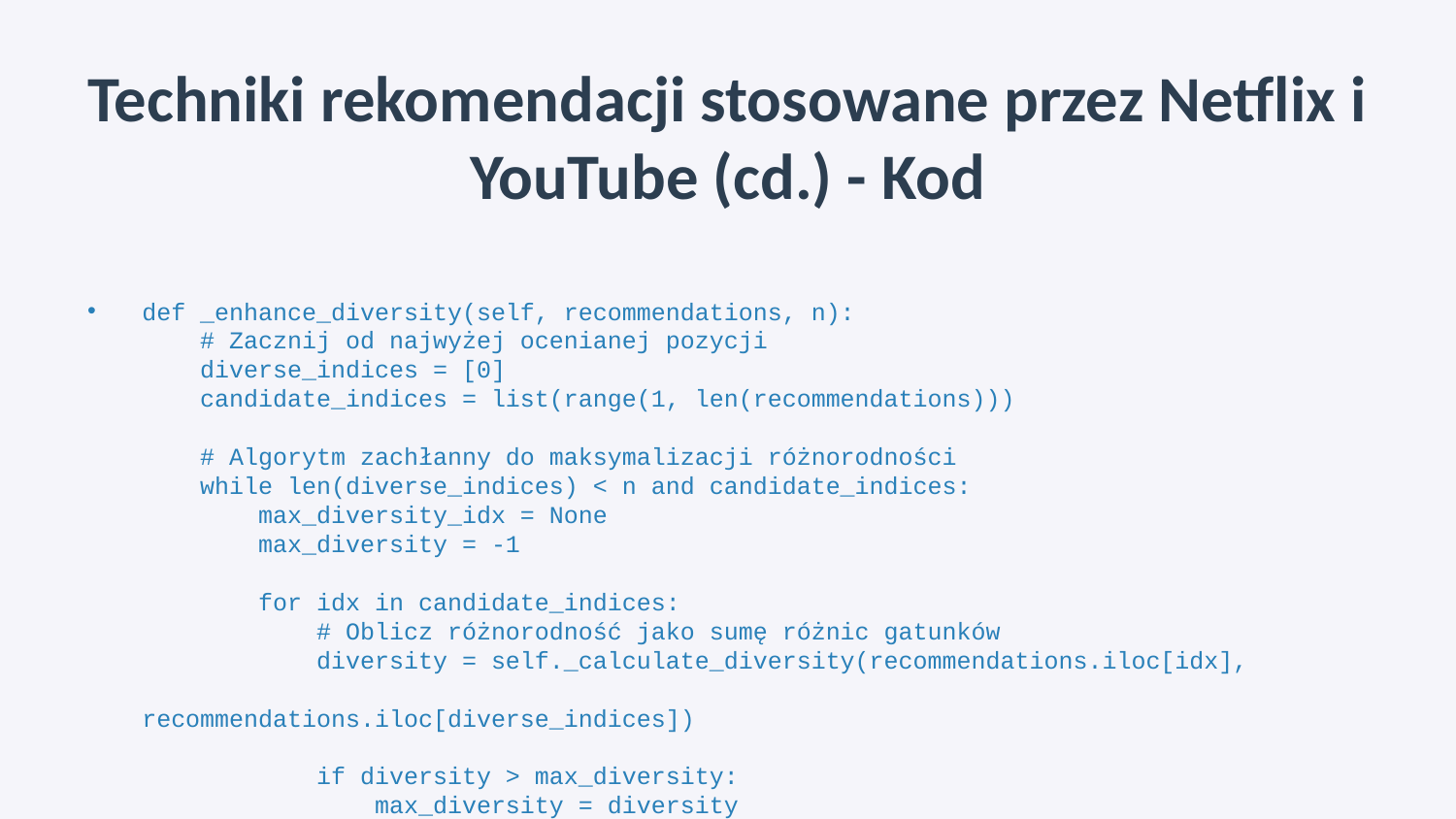

# Techniki rekomendacji stosowane przez Netflix i YouTube (cd.) - Kod

def _enhance_diversity(self, recommendations, n):
    # Zacznij od najwyżej ocenianej pozycji
    diverse_indices = [0]
    candidate_indices = list(range(1, len(recommendations)))
    # Algorytm zachłanny do maksymalizacji różnorodności
    while len(diverse_indices) < n and candidate_indices:
        max_diversity_idx = None
        max_diversity = -1
        for idx in candidate_indices:
            # Oblicz różnorodność jako sumę różnic gatunków
            diversity = self._calculate_diversity(recommendations.iloc[idx],
                                                recommendations.iloc[diverse_indices])
            if diversity > max_diversity:
                max_diversity = diversity
                max_diversity_idx = idx
        if max_diversity_idx is not None:
            diverse_indices.append(max_diversity_idx)
            candidate_indices.remove(max_diversity_idx)
        else:
            break
    return recommendations.iloc[diverse_indices]